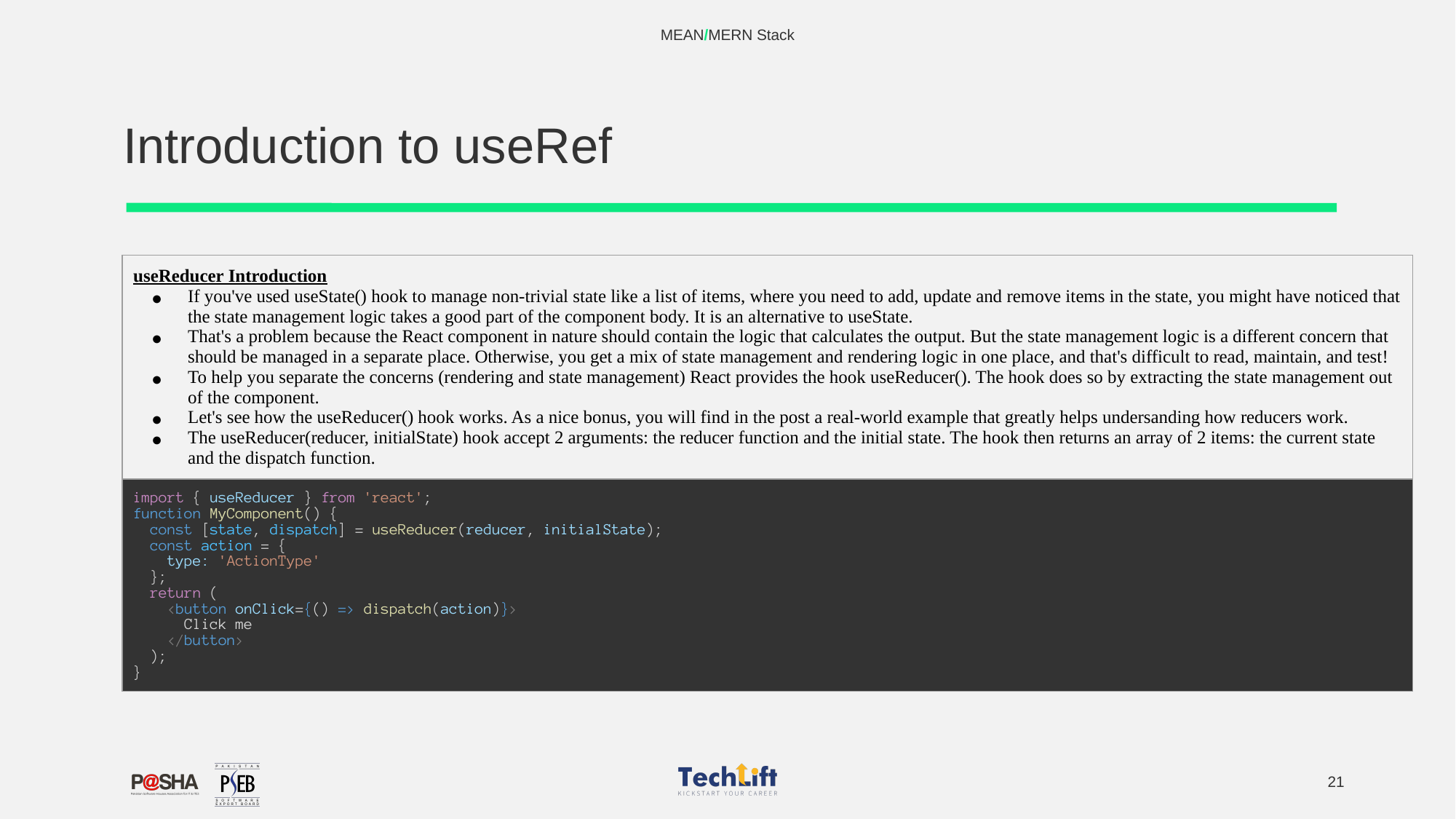

MEAN/MERN Stack
# Introduction to useRef
| useReducer Introduction If you've used useState() hook to manage non-trivial state like a list of items, where you need to add, update and remove items in the state, you might have noticed that the state management logic takes a good part of the component body. It is an alternative to useState. That's a problem because the React component in nature should contain the logic that calculates the output. But the state management logic is a different concern that should be managed in a separate place. Otherwise, you get a mix of state management and rendering logic in one place, and that's difficult to read, maintain, and test! To help you separate the concerns (rendering and state management) React provides the hook useReducer(). The hook does so by extracting the state management out of the component. Let's see how the useReducer() hook works. As a nice bonus, you will find in the post a real-world example that greatly helps undersanding how reducers work. The useReducer(reducer, initialState) hook accept 2 arguments: the reducer function and the initial state. The hook then returns an array of 2 items: the current state and the dispatch function. |
| --- |
| import { useReducer } from 'react'; function MyComponent() {   const [state, dispatch] = useReducer(reducer, initialState);   const action = {     type: 'ActionType'   };   return (     <button onClick={() => dispatch(action)}>       Click me     </button>   ); } |
21